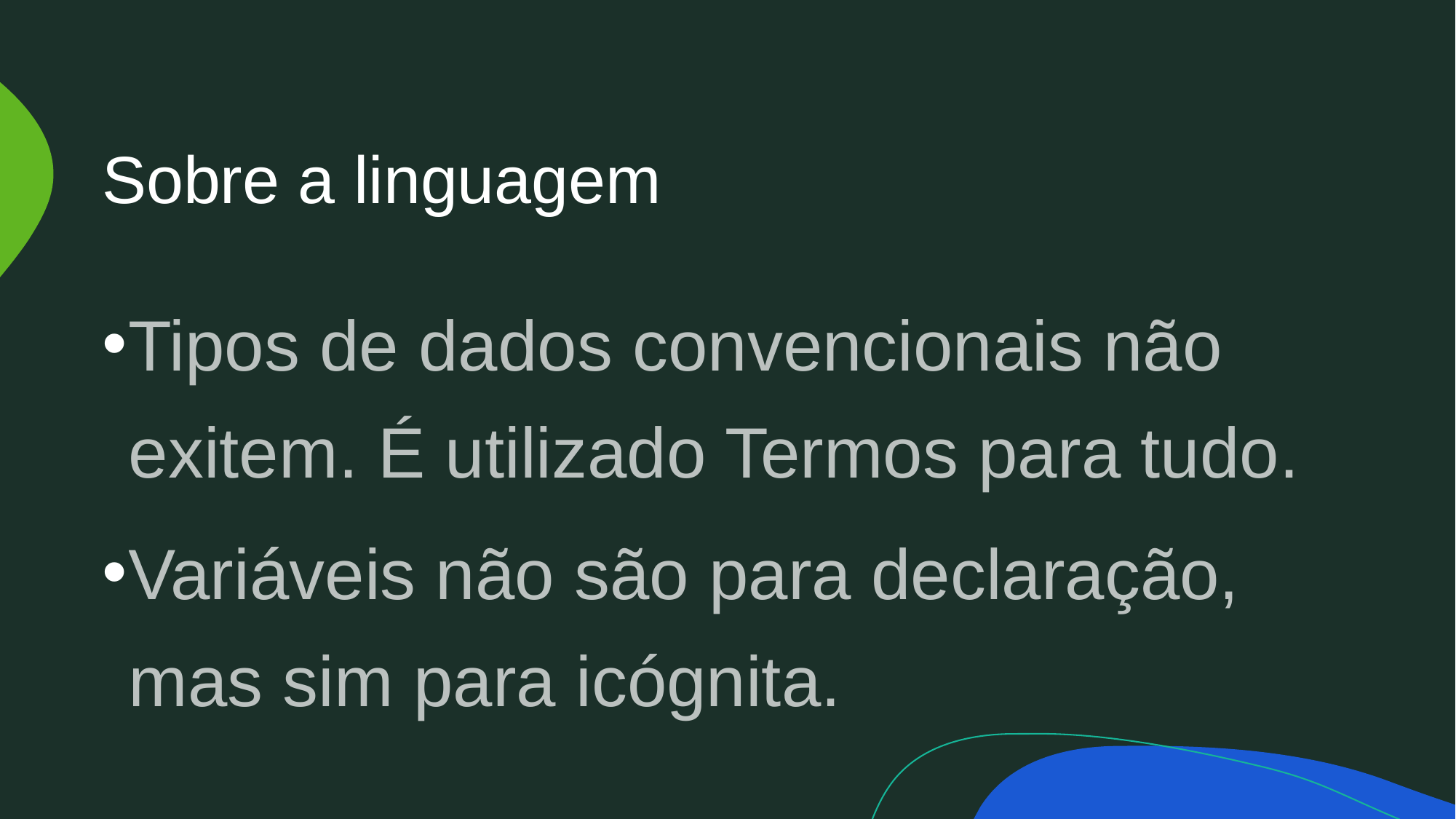

# Sobre a linguagem
Tipos de dados convencionais não exitem. É utilizado Termos para tudo.
Variáveis não são para declaração, mas sim para icógnita.